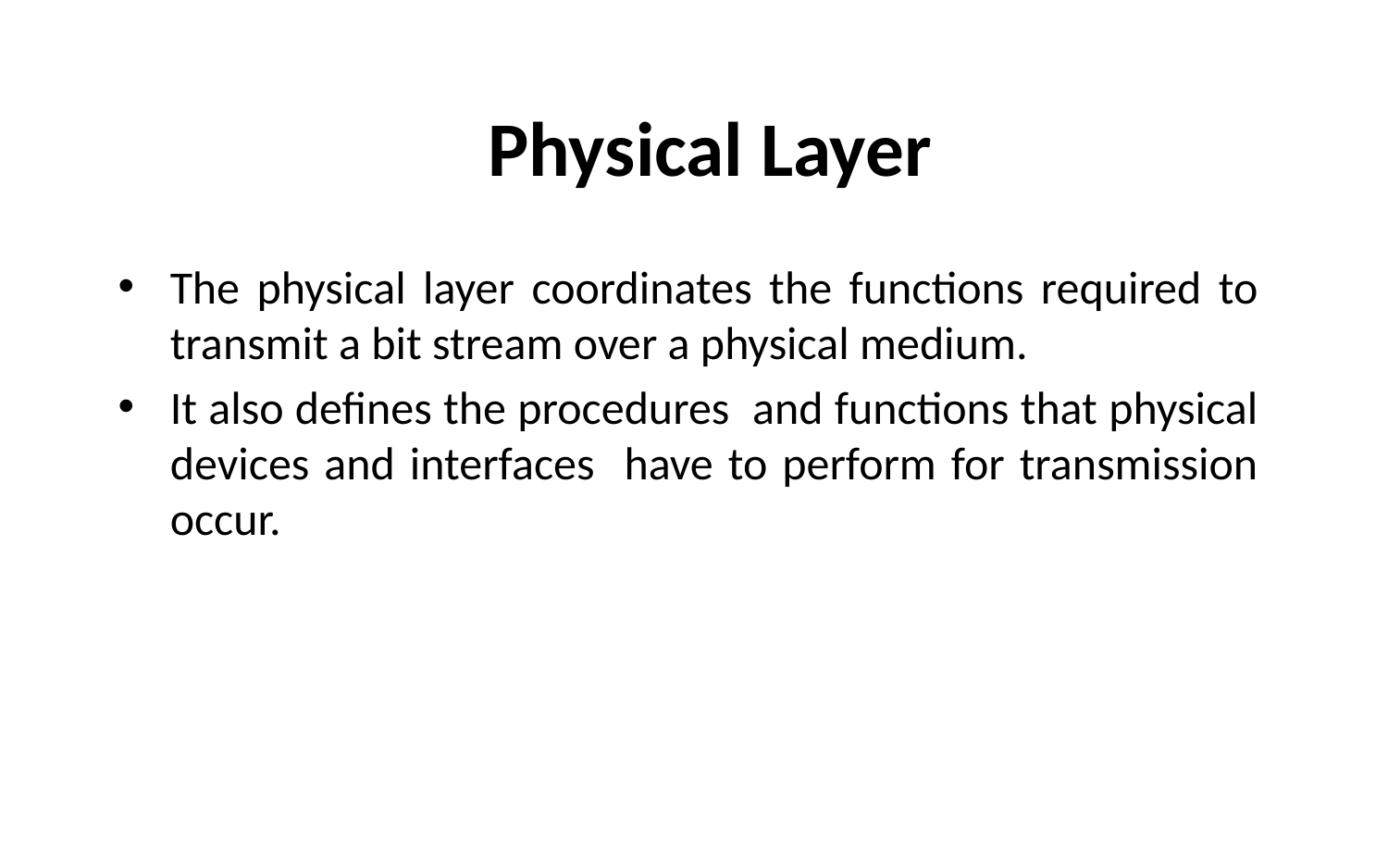

# Physical Layer
The physical layer coordinates the functions required to transmit a bit stream over a physical medium.
It also defines the procedures  and functions that physical devices and interfaces  have to perform for transmission occur.